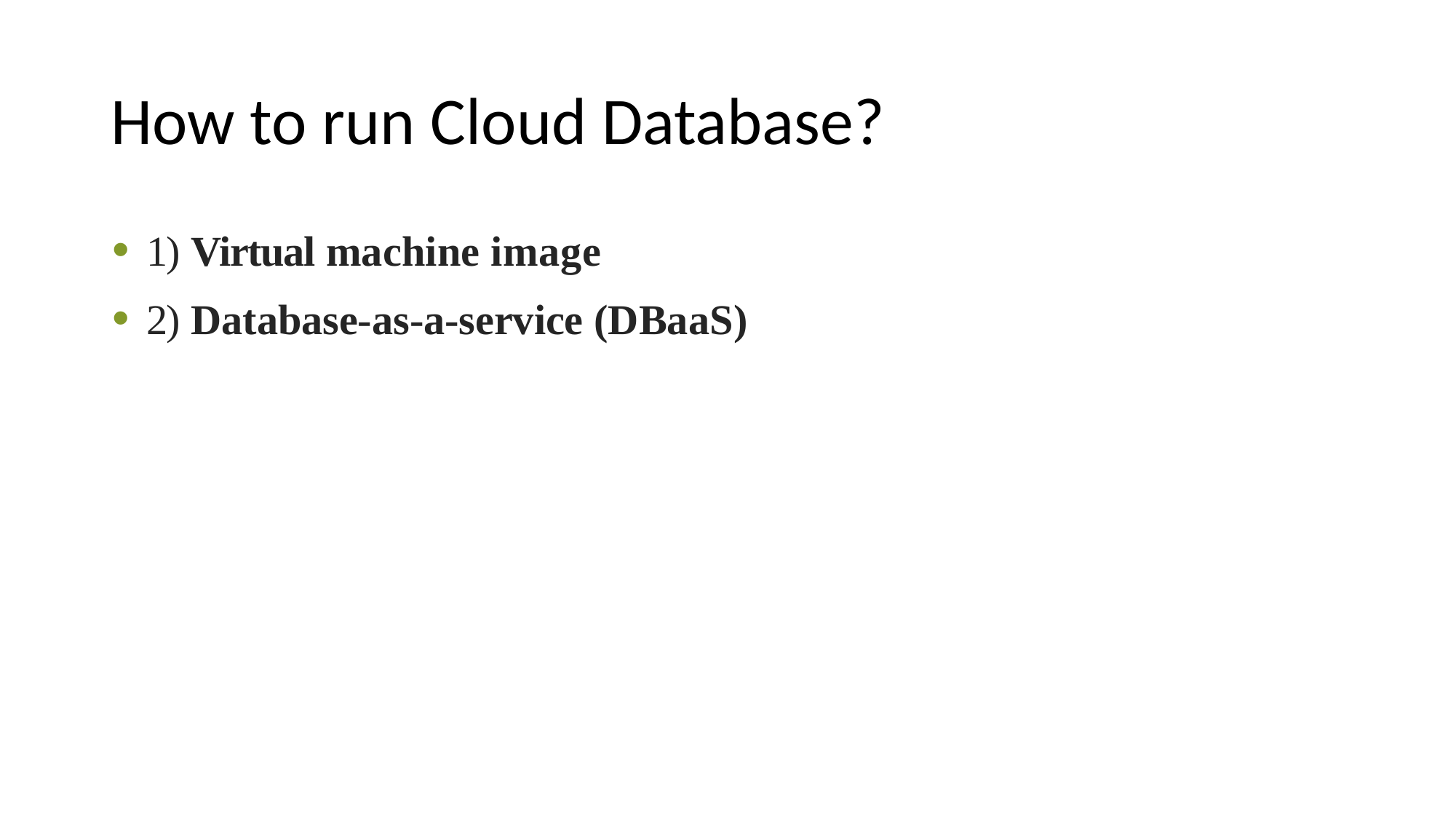

# How to run Cloud Database?
1) Virtual machine image
2) Database-as-a-service (DBaaS)